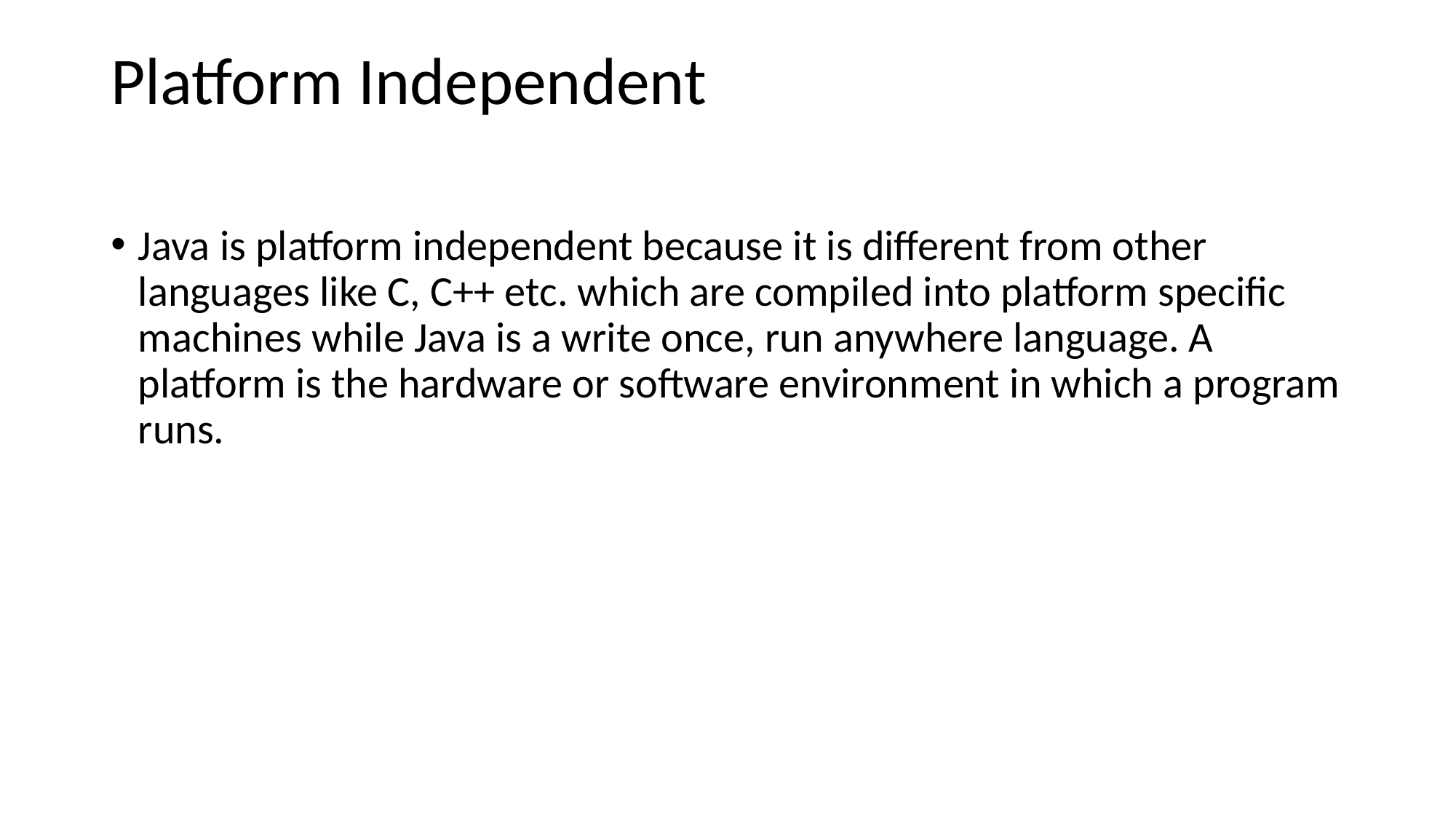

# Platform Independent
Java is platform independent because it is different from other languages like C, C++ etc. which are compiled into platform specific machines while Java is a write once, run anywhere language. A platform is the hardware or software environment in which a program runs.